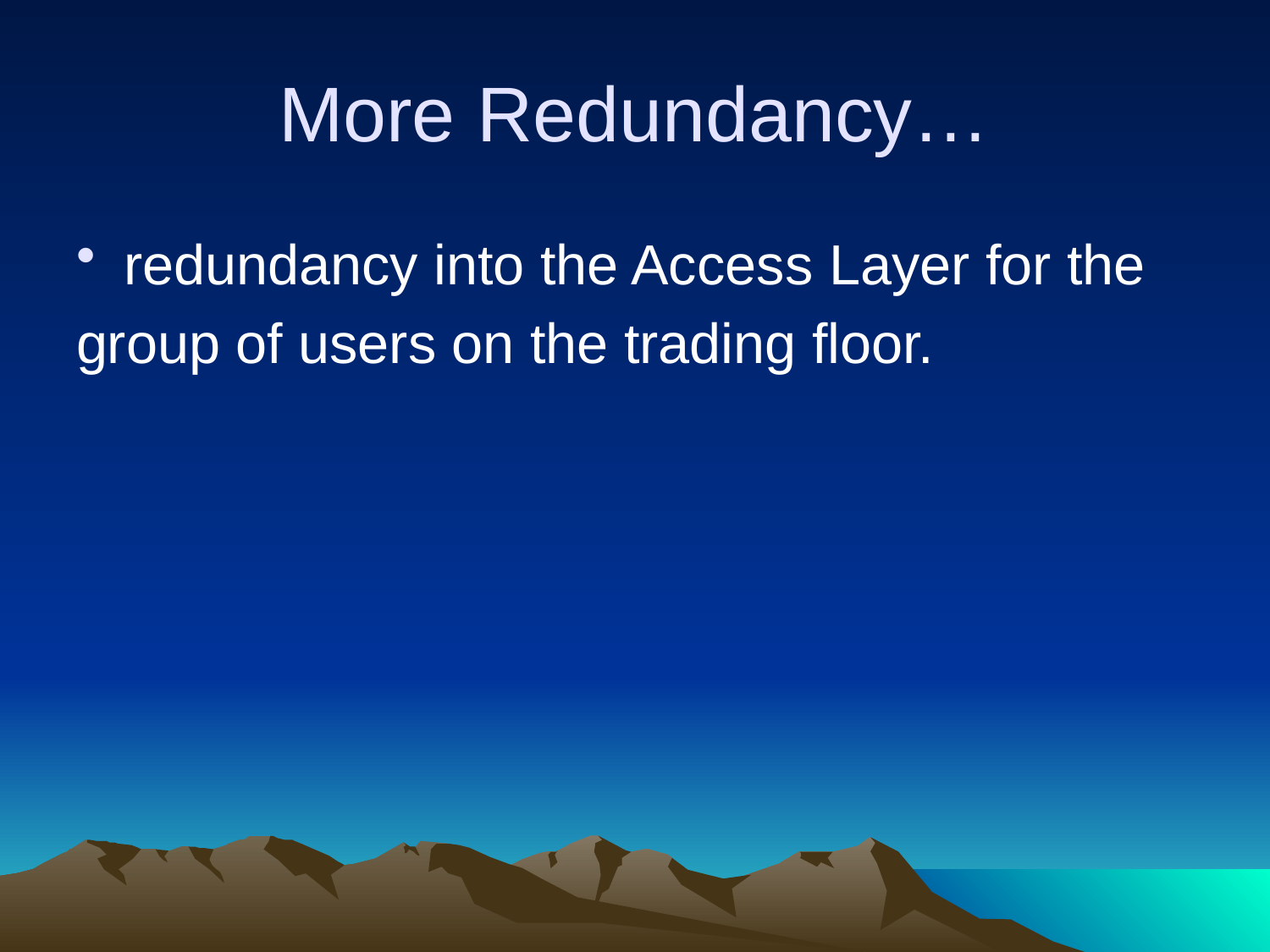

# More Redundancy…
redundancy into the Access Layer for the
group of users on the trading floor.